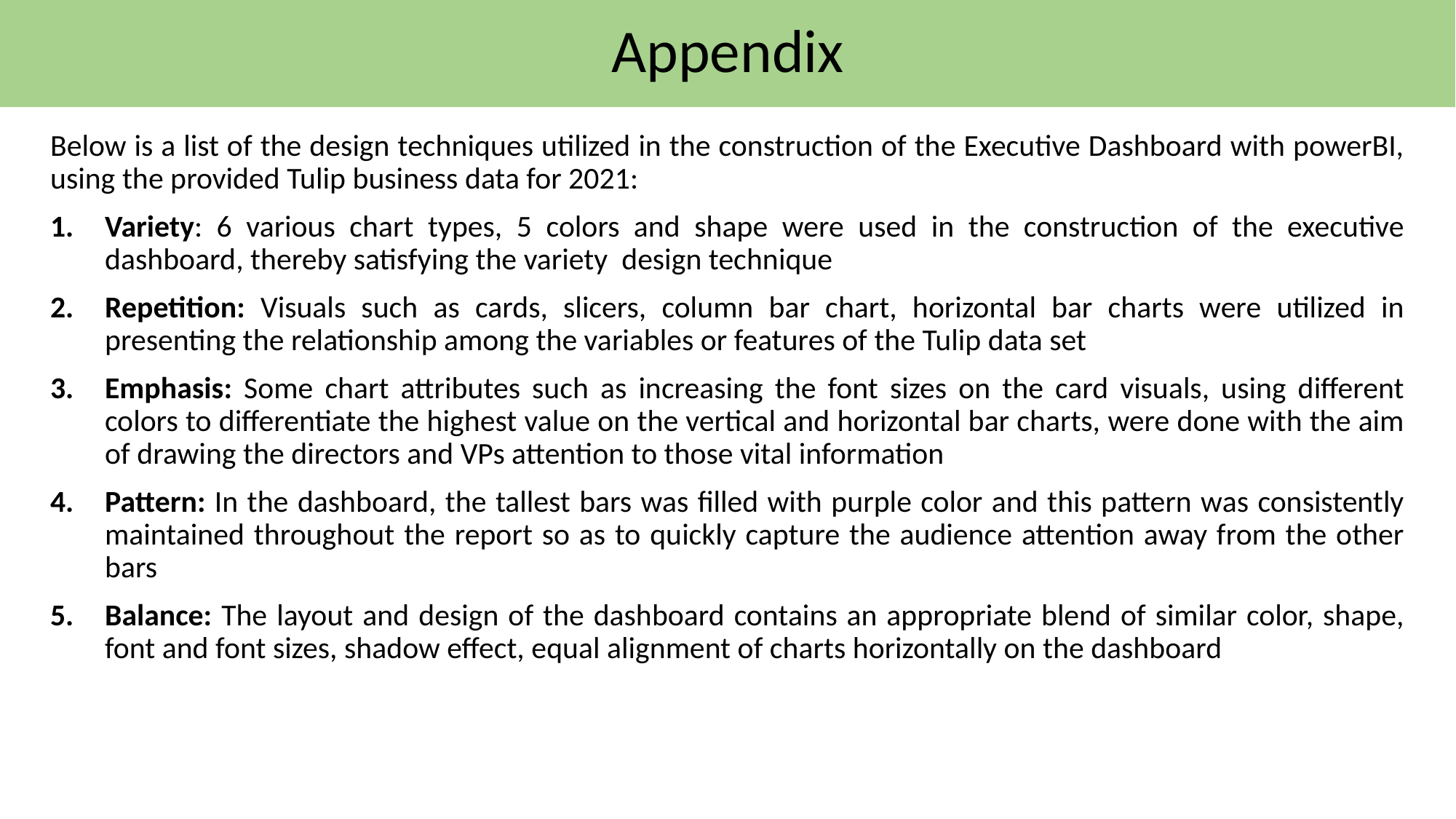

# Appendix
Below is a list of the design techniques utilized in the construction of the Executive Dashboard with powerBI, using the provided Tulip business data for 2021:
Variety: 6 various chart types, 5 colors and shape were used in the construction of the executive dashboard, thereby satisfying the variety  design technique
Repetition: Visuals such as cards, slicers, column bar chart, horizontal bar charts were utilized in presenting the relationship among the variables or features of the Tulip data set
Emphasis: Some chart attributes such as increasing the font sizes on the card visuals, using different colors to differentiate the highest value on the vertical and horizontal bar charts, were done with the aim of drawing the directors and VPs attention to those vital information
Pattern: In the dashboard, the tallest bars was filled with purple color and this pattern was consistently maintained throughout the report so as to quickly capture the audience attention away from the other bars
Balance: The layout and design of the dashboard contains an appropriate blend of similar color, shape, font and font sizes, shadow effect, equal alignment of charts horizontally on the dashboard